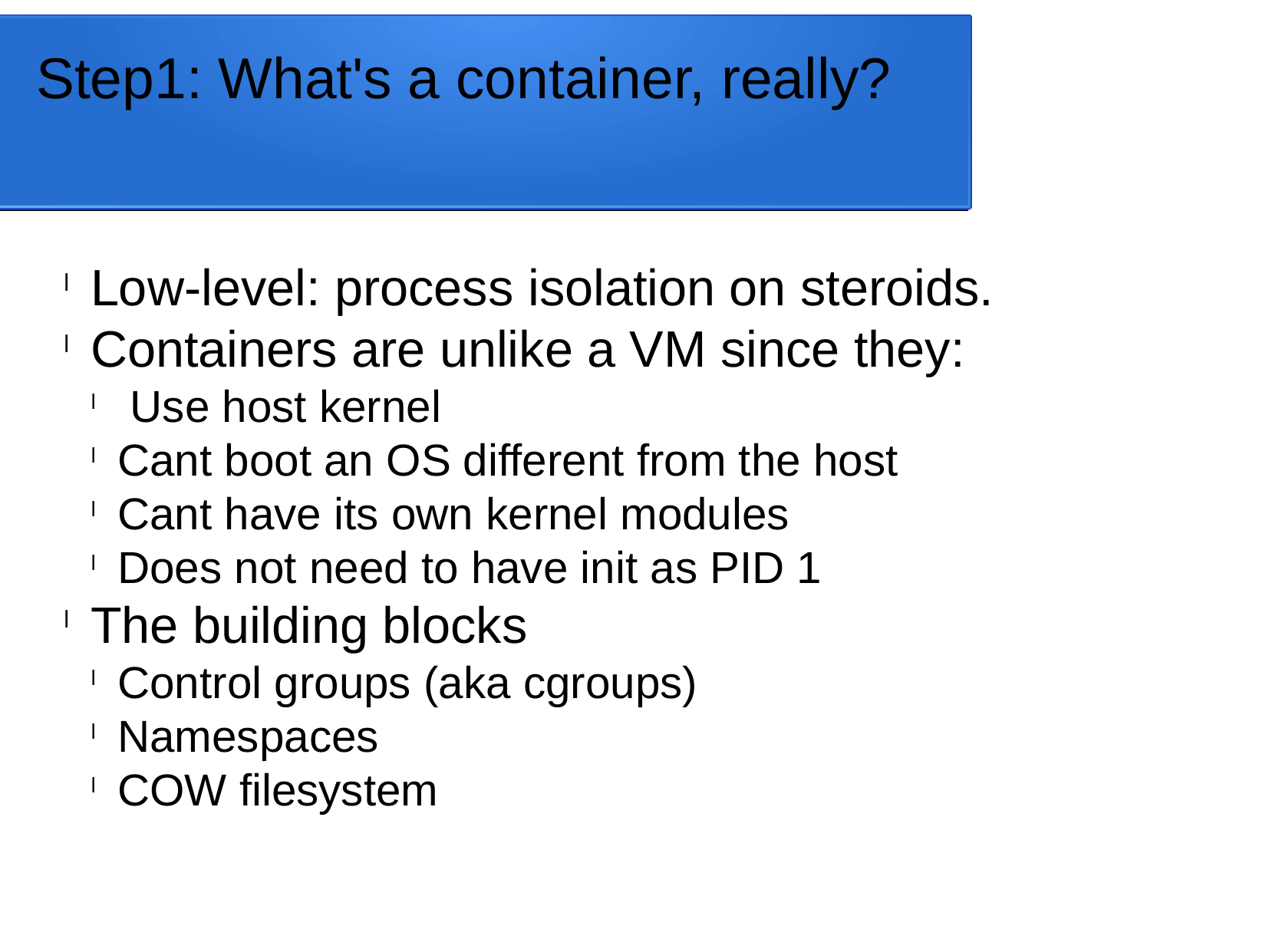

Step1: What's a container, really?
Low-level: process isolation on steroids.
Containers are unlike a VM since they:
 Use host kernel
Cant boot an OS different from the host
Cant have its own kernel modules
Does not need to have init as PID 1
The building blocks
Control groups (aka cgroups)
Namespaces
COW filesystem